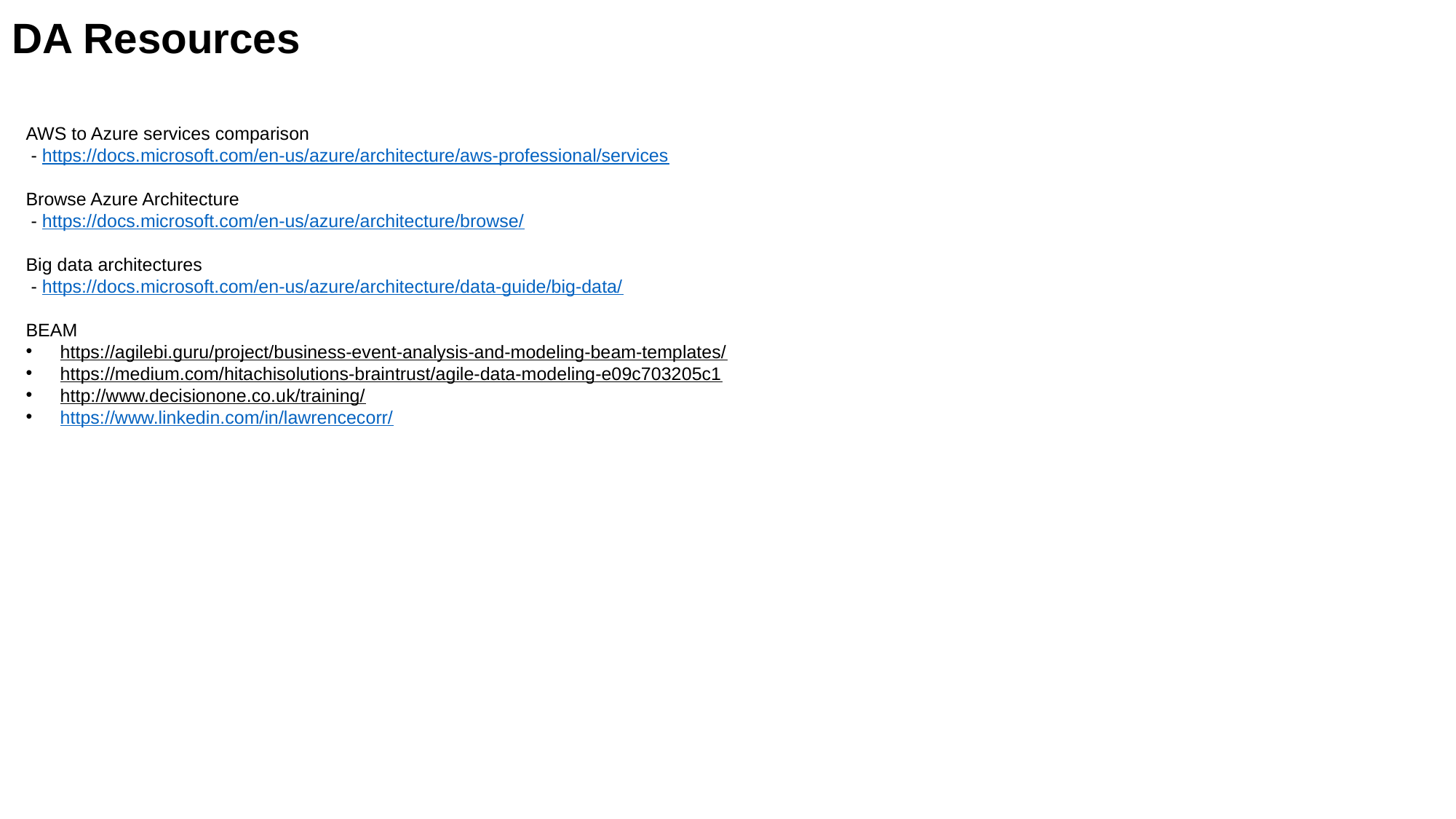

DA Resources
AWS to Azure services comparison
 - https://docs.microsoft.com/en-us/azure/architecture/aws-professional/services
Browse Azure Architecture
 - https://docs.microsoft.com/en-us/azure/architecture/browse/
Big data architectures
 - https://docs.microsoft.com/en-us/azure/architecture/data-guide/big-data/

BEAM
https://agilebi.guru/project/business-event-analysis-and-modeling-beam-templates/
https://medium.com/hitachisolutions-braintrust/agile-data-modeling-e09c703205c1
http://www.decisionone.co.uk/training/
https://www.linkedin.com/in/lawrencecorr/